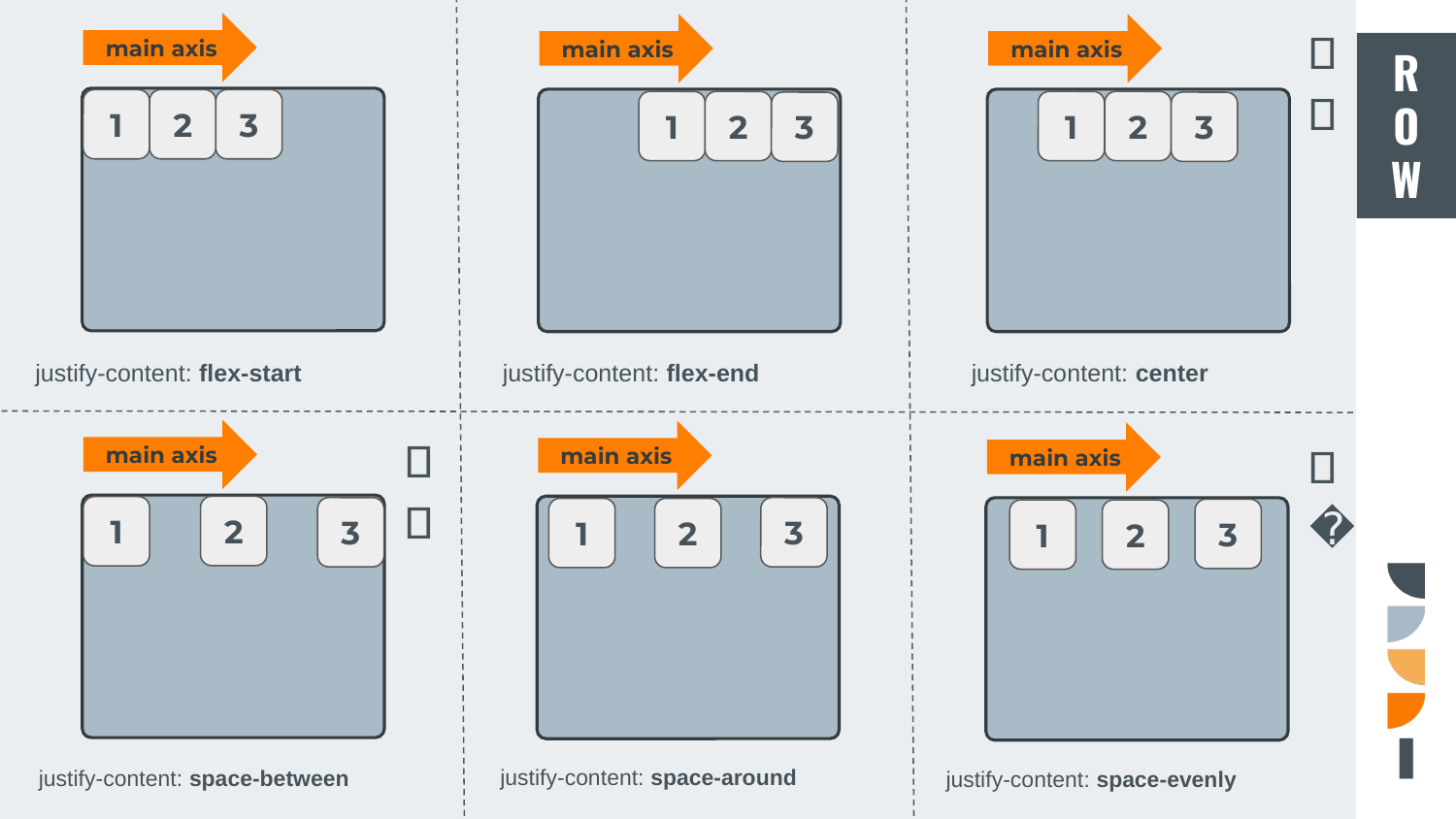

🥇
main axis
main axis
main axis
R
O
W

2
3
1
2
1
1
2
3
3
justify-content: flex-start
justify-content: flex-end
justify-content: center
🥈
🥉
main axis
main axis
main axis

2
1
3

3
1
2
3
1
2
justify-content: space-around
justify-content: space-between
justify-content: space-evenly